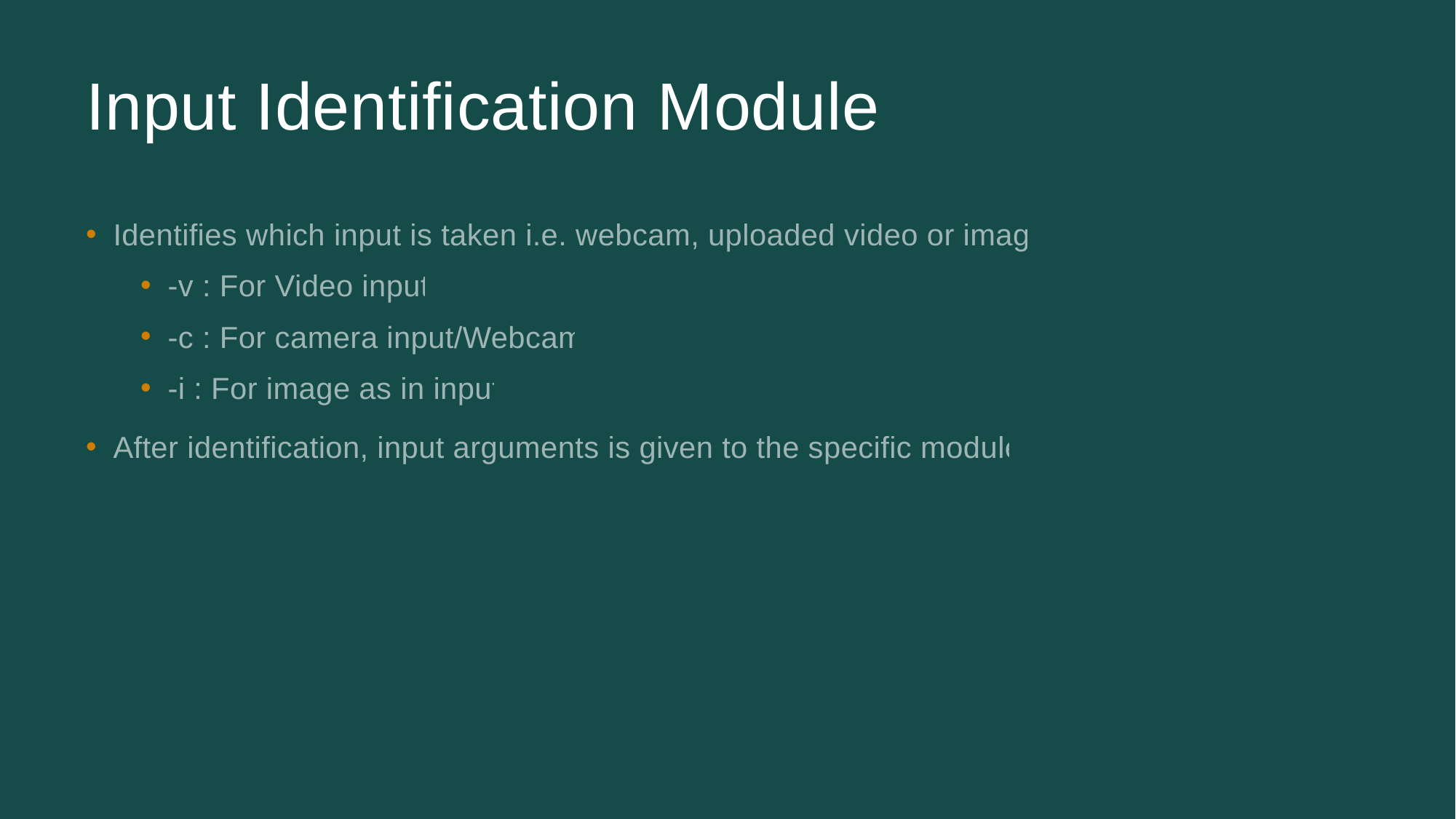

# Input Identification Module
Identifies which input is taken i.e. webcam, uploaded video or image
-v : For Video input
-c : For camera input/Webcam
-i : For image as in input
After identification, input arguments is given to the specific module.